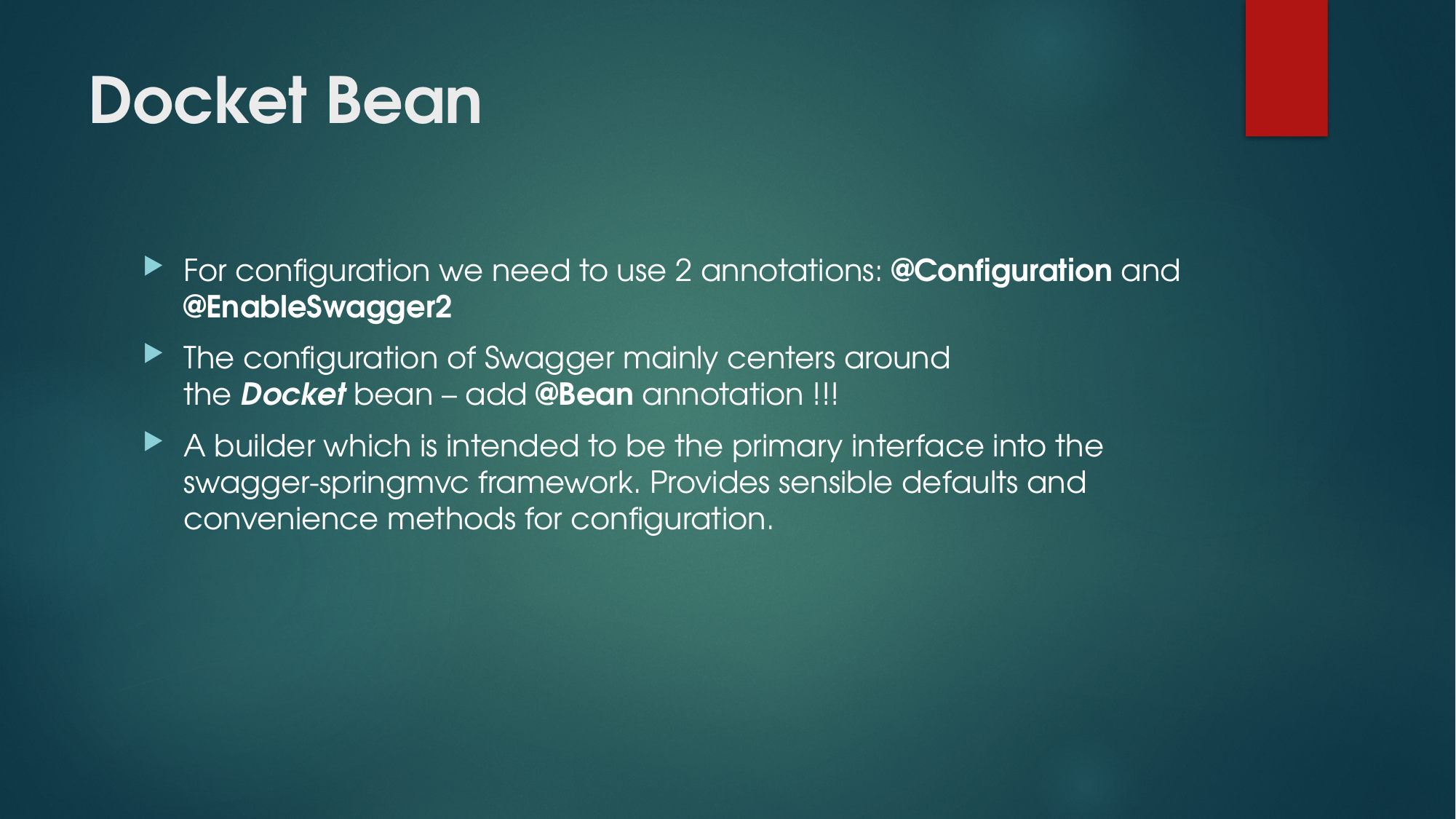

# Docket Bean
For configuration we need to use 2 annotations: @Configuration and @EnableSwagger2
The configuration of Swagger mainly centers around the Docket bean – add @Bean annotation !!!
A builder which is intended to be the primary interface into the swagger-springmvc framework. Provides sensible defaults and convenience methods for configuration.